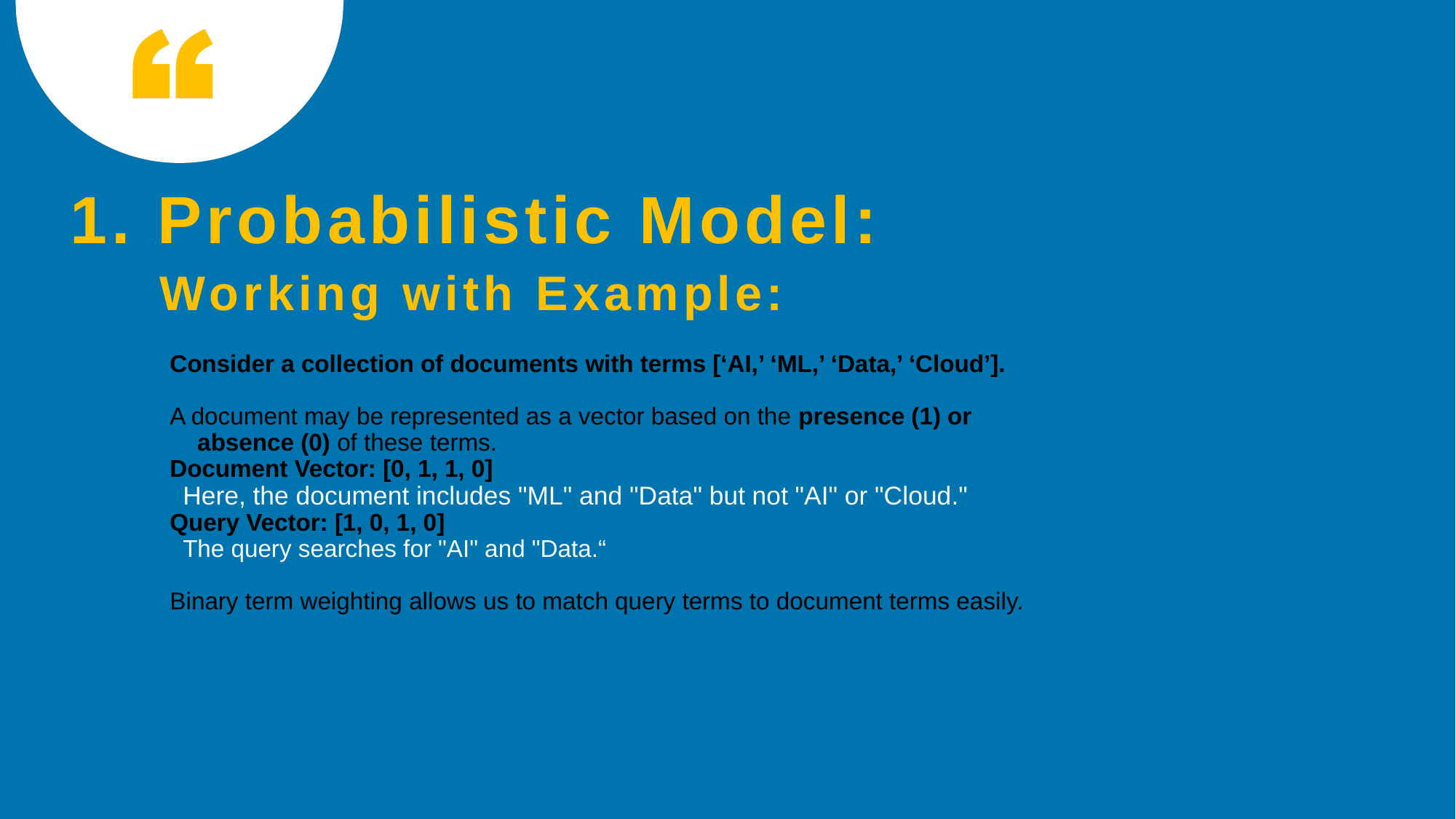

1. Probabilistic Model:
Working with Example:
Consider a collection of documents with terms [‘AI,’ ‘ML,’ ‘Data,’ ‘Cloud’].

A document may be represented as a vector based on the presence (1) or absence (0) of these terms.
Document Vector: [0, 1, 1, 0]
Here, the document includes "ML" and "Data" but not "AI" or "Cloud."
Query Vector: [1, 0, 1, 0]
The query searches for "AI" and "Data.“

Binary term weighting allows us to match query terms to document terms easily.
5